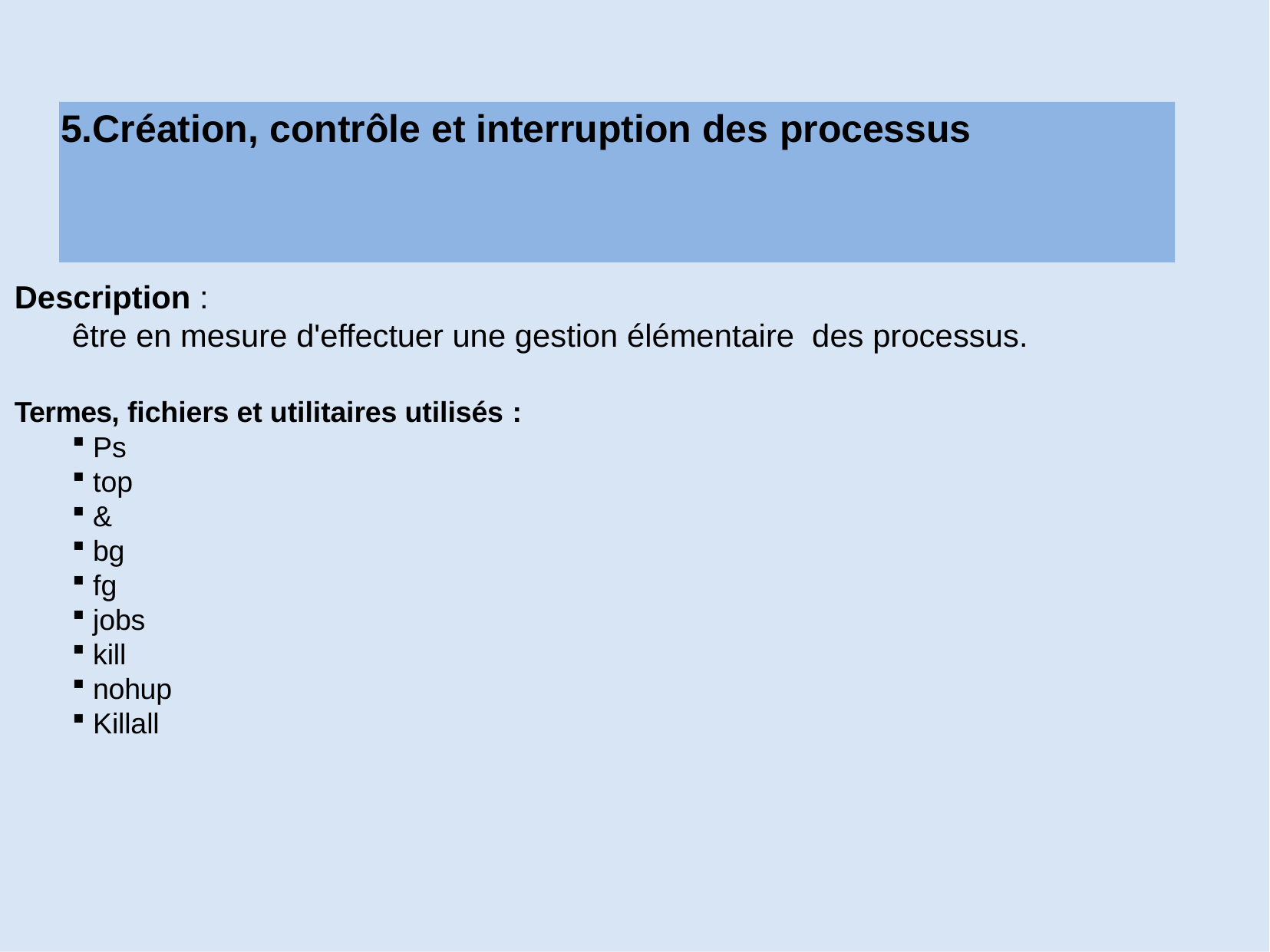

# 5.Création, contrôle et interruption des processus
Description :
être en mesure d'effectuer une gestion élémentaire  des processus.

Termes, fichiers et utilitaires utilisés :
Ps
top
&
bg
fg
jobs
kill
nohup
Killall

32